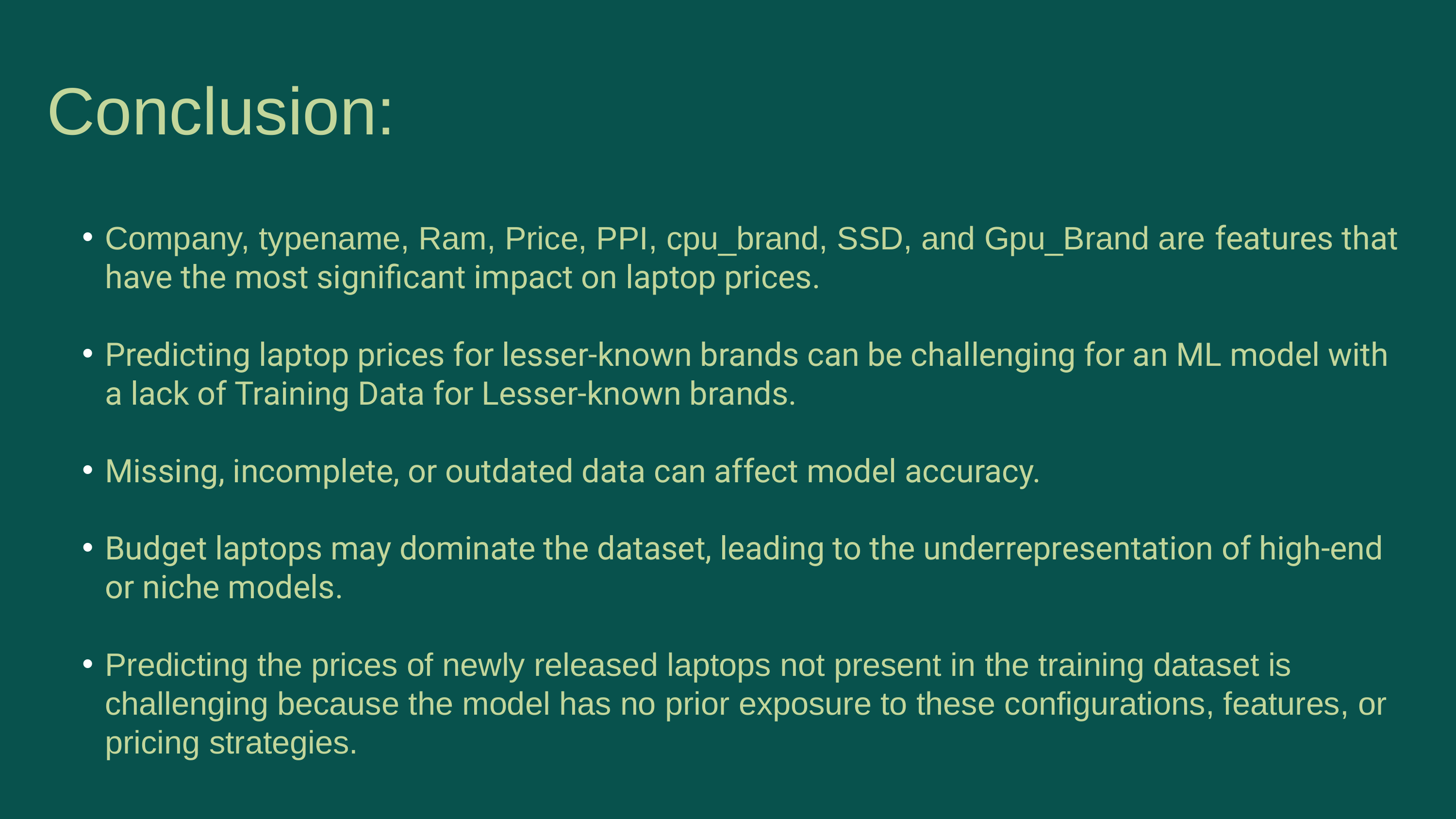

Conclusion:
Company, typename, Ram, Price, PPI, cpu_brand, SSD, and Gpu_Brand are features that have the most significant impact on laptop prices.

Predicting laptop prices for lesser-known brands can be challenging for an ML model with a lack of Training Data for Lesser-known brands.

Missing, incomplete, or outdated data can affect model accuracy.

Budget laptops may dominate the dataset, leading to the underrepresentation of high-end or niche models.

Predicting the prices of newly released laptops not present in the training dataset is challenging because the model has no prior exposure to these configurations, features, or pricing strategies.